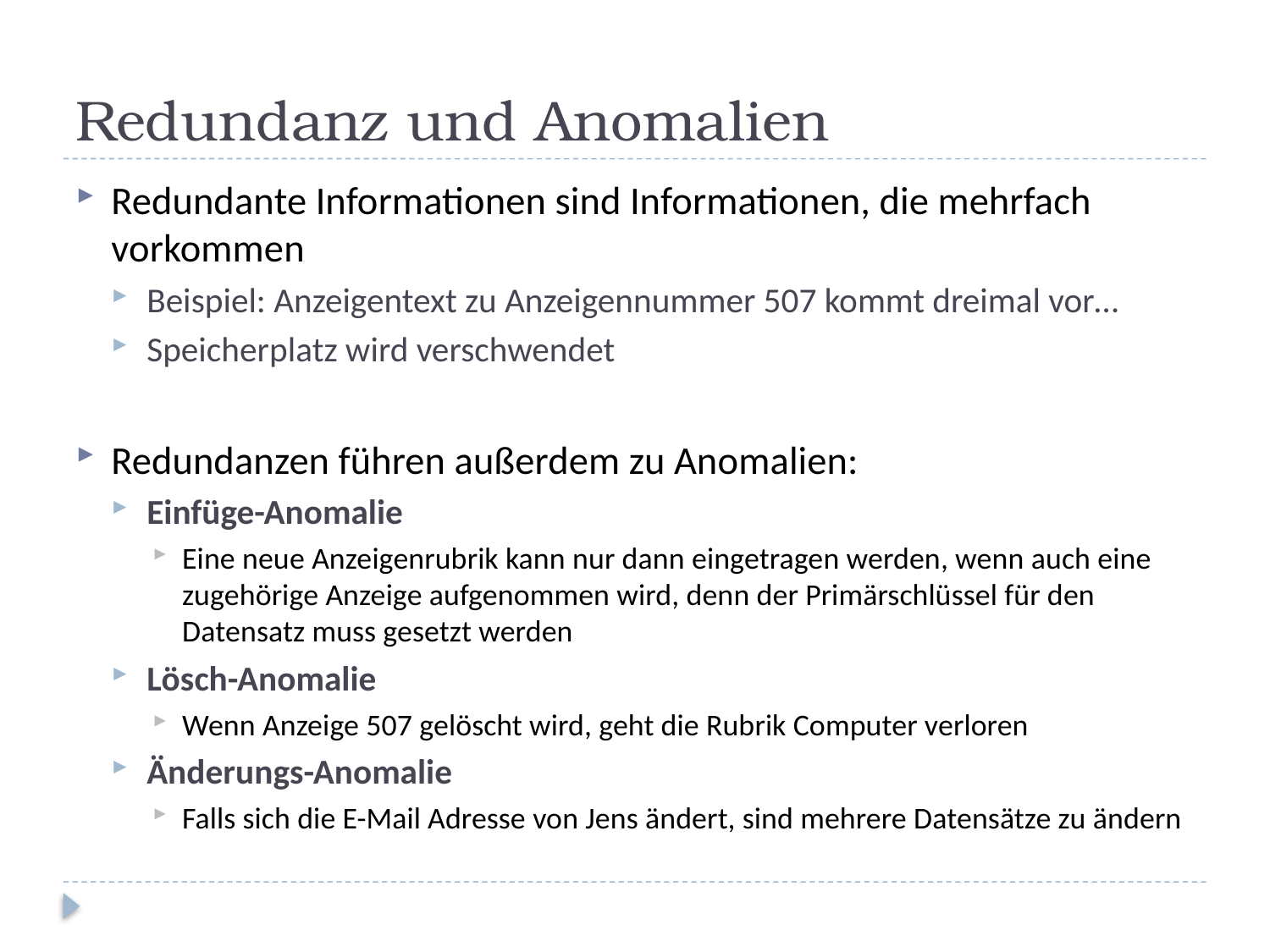

# Redundanz und Anomalien
Redundante Informationen sind Informationen, die mehrfach vorkommen
Beispiel: Anzeigentext zu Anzeigennummer 507 kommt dreimal vor…
Speicherplatz wird verschwendet

Redundanzen führen außerdem zu Anomalien:
Einfüge-Anomalie
Eine neue Anzeigenrubrik kann nur dann eingetragen werden, wenn auch eine zugehörige Anzeige aufgenommen wird, denn der Primärschlüssel für den Datensatz muss gesetzt werden
Lösch-Anomalie
Wenn Anzeige 507 gelöscht wird, geht die Rubrik Computer verloren
Änderungs-Anomalie
Falls sich die E-Mail Adresse von Jens ändert, sind mehrere Datensätze zu ändern